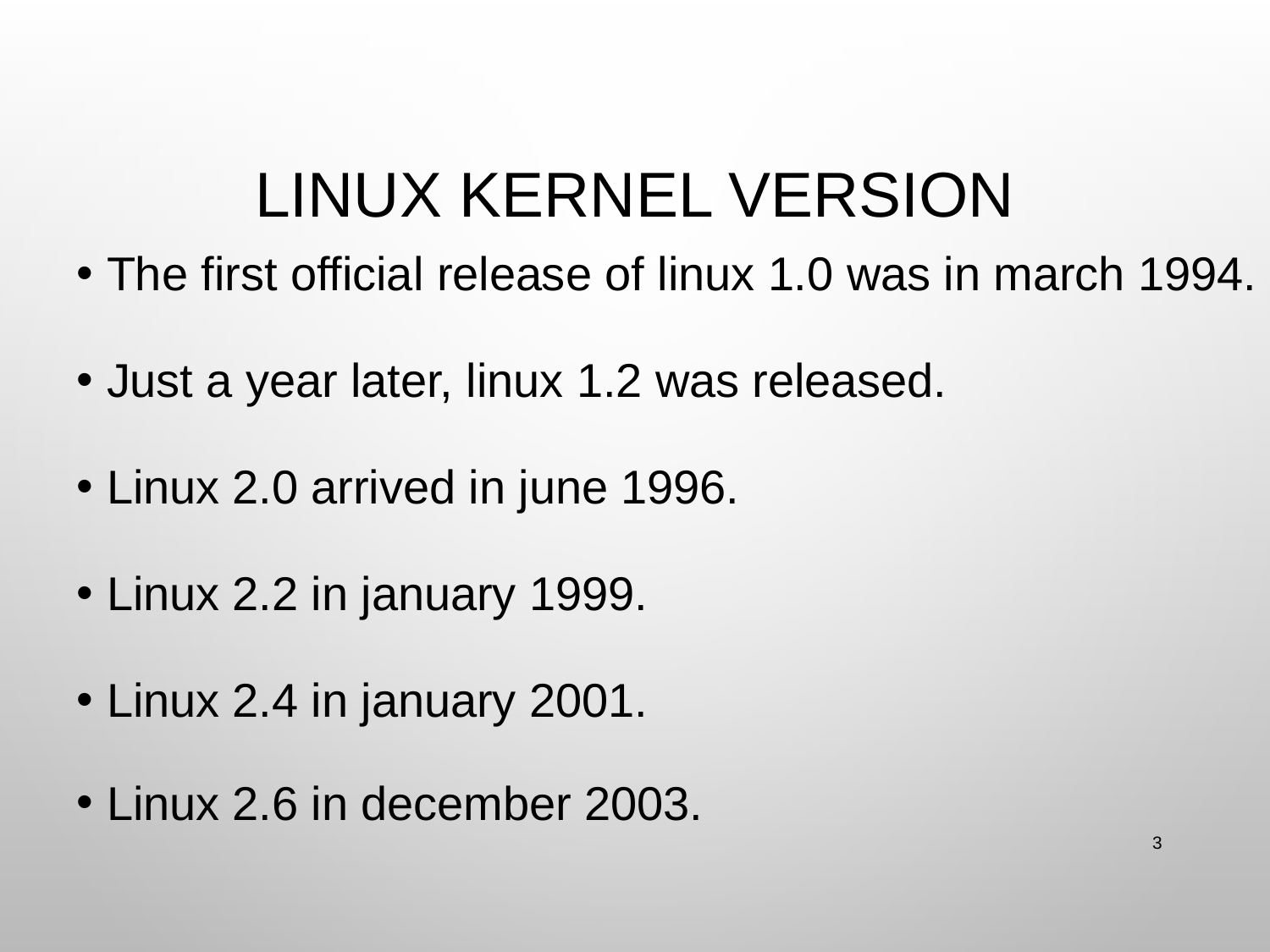

# Linux Kernel Version
The first official release of linux 1.0 was in march 1994.

Just a year later, linux 1.2 was released.

Linux 2.0 arrived in june 1996.

Linux 2.2 in january 1999.

Linux 2.4 in january 2001.

Linux 2.6 in december 2003.

3